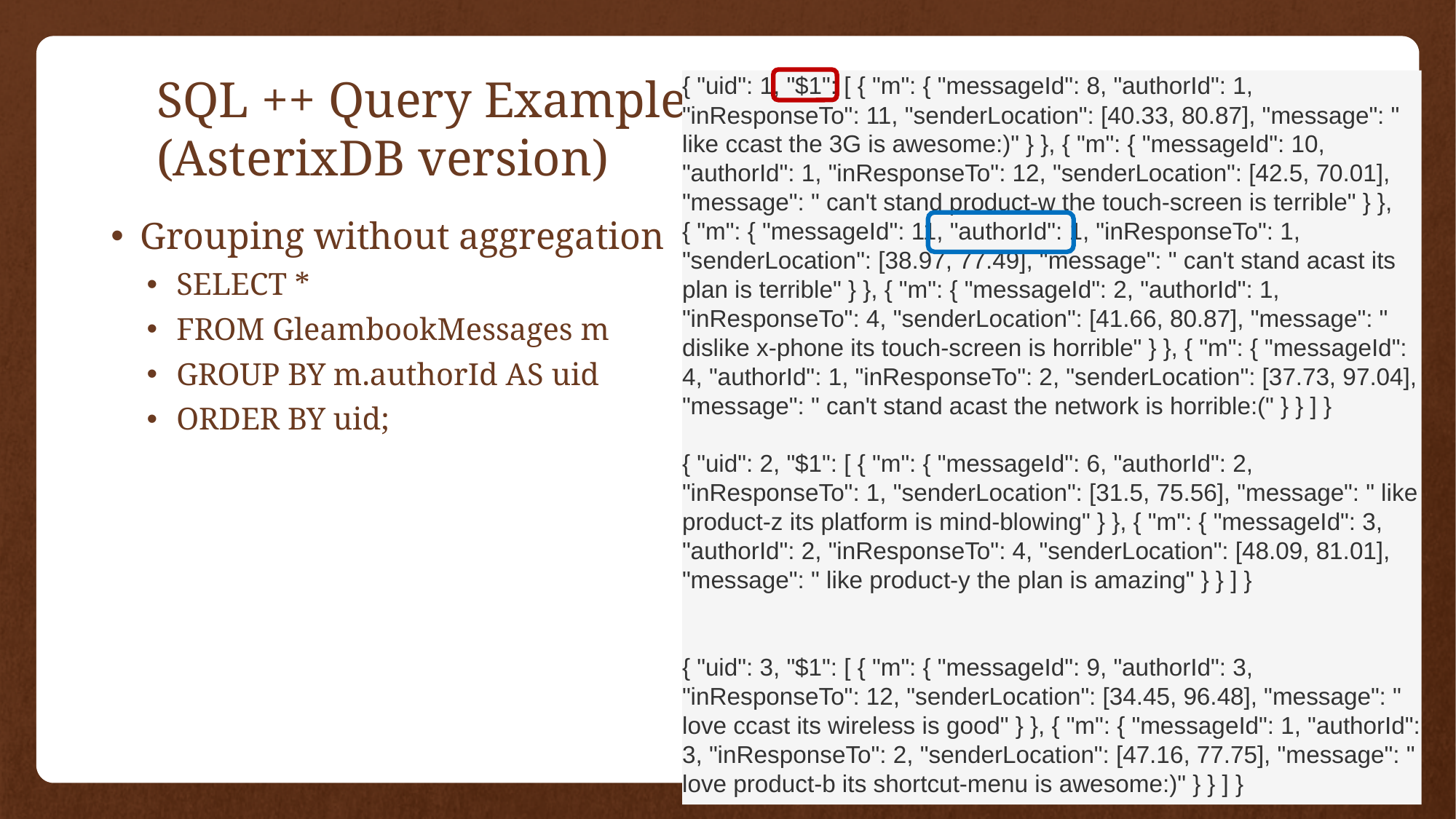

{ "uid": 1, "$1": [ { "m": { "messageId": 8, "authorId": 1, "inResponseTo": 11, "senderLocation": [40.33, 80.87], "message": " like ccast the 3G is awesome:)" } }, { "m": { "messageId": 10, "authorId": 1, "inResponseTo": 12, "senderLocation": [42.5, 70.01], "message": " can't stand product-w the touch-screen is terrible" } }, { "m": { "messageId": 11, "authorId": 1, "inResponseTo": 1, "senderLocation": [38.97, 77.49], "message": " can't stand acast its plan is terrible" } }, { "m": { "messageId": 2, "authorId": 1, "inResponseTo": 4, "senderLocation": [41.66, 80.87], "message": " dislike x-phone its touch-screen is horrible" } }, { "m": { "messageId": 4, "authorId": 1, "inResponseTo": 2, "senderLocation": [37.73, 97.04], "message": " can't stand acast the network is horrible:(" } } ] }

{ "uid": 2, "$1": [ { "m": { "messageId": 6, "authorId": 2, "inResponseTo": 1, "senderLocation": [31.5, 75.56], "message": " like product-z its platform is mind-blowing" } }, { "m": { "messageId": 3, "authorId": 2, "inResponseTo": 4, "senderLocation": [48.09, 81.01], "message": " like product-y the plan is amazing" } } ] }

{ "uid": 3, "$1": [ { "m": { "messageId": 9, "authorId": 3, "inResponseTo": 12, "senderLocation": [34.45, 96.48], "message": " love ccast its wireless is good" } }, { "m": { "messageId": 1, "authorId": 3, "inResponseTo": 2, "senderLocation": [47.16, 77.75], "message": " love product-b its shortcut-menu is awesome:)" } } ] }
# SQL ++ Query Examples (AsterixDB version)

Grouping without aggregation
SELECT *
FROM GleambookMessages m
GROUP BY m.authorId AS uid
ORDER BY uid;